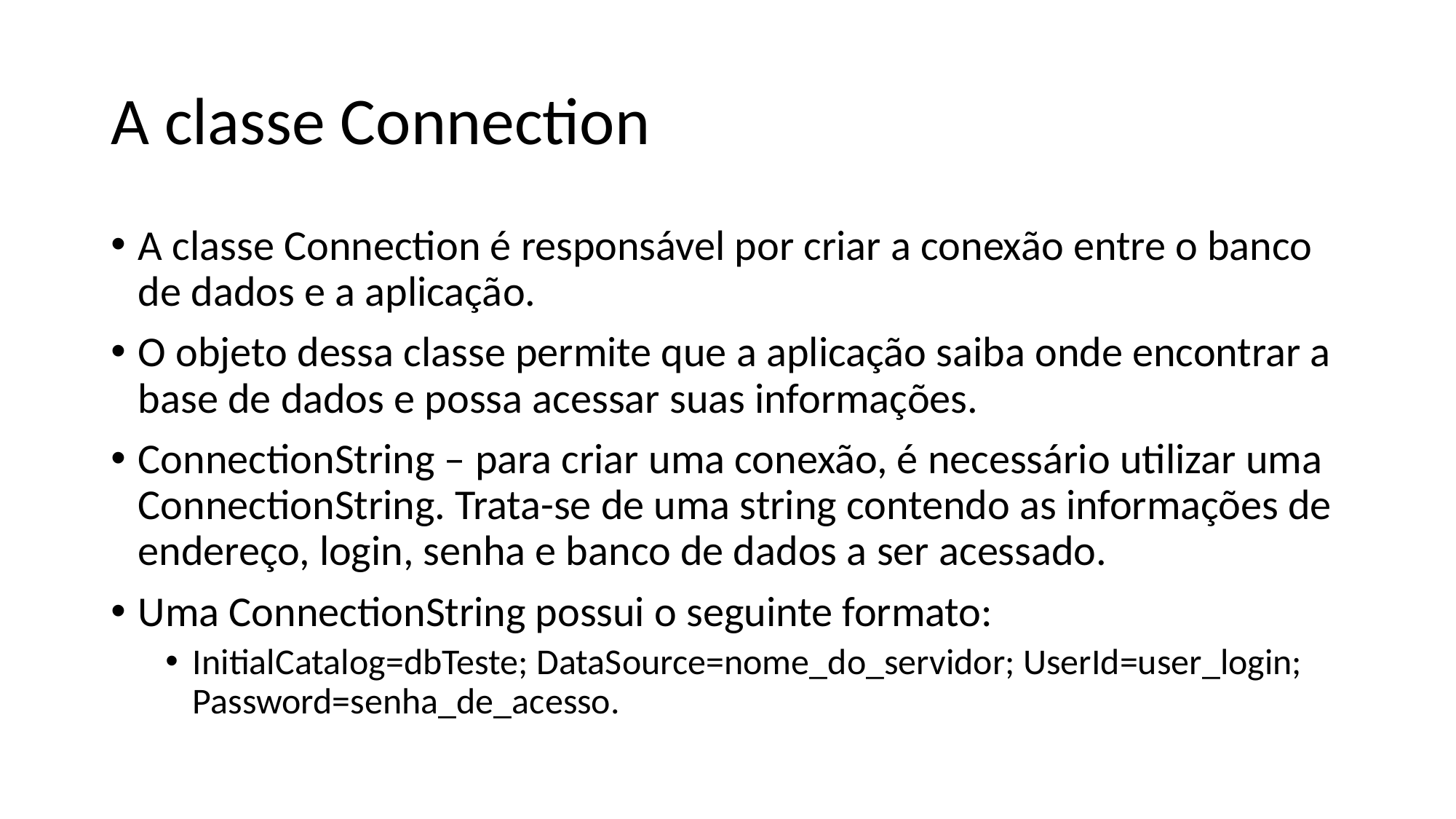

# A classe Connection
A classe Connection é responsável por criar a conexão entre o banco de dados e a aplicação.
O objeto dessa classe permite que a aplicação saiba onde encontrar a base de dados e possa acessar suas informações.
ConnectionString – para criar uma conexão, é necessário utilizar uma ConnectionString. Trata-se de uma string contendo as informações de endereço, login, senha e banco de dados a ser acessado.
Uma ConnectionString possui o seguinte formato:
InitialCatalog=dbTeste; DataSource=nome_do_servidor; UserId=user_login; Password=senha_de_acesso.